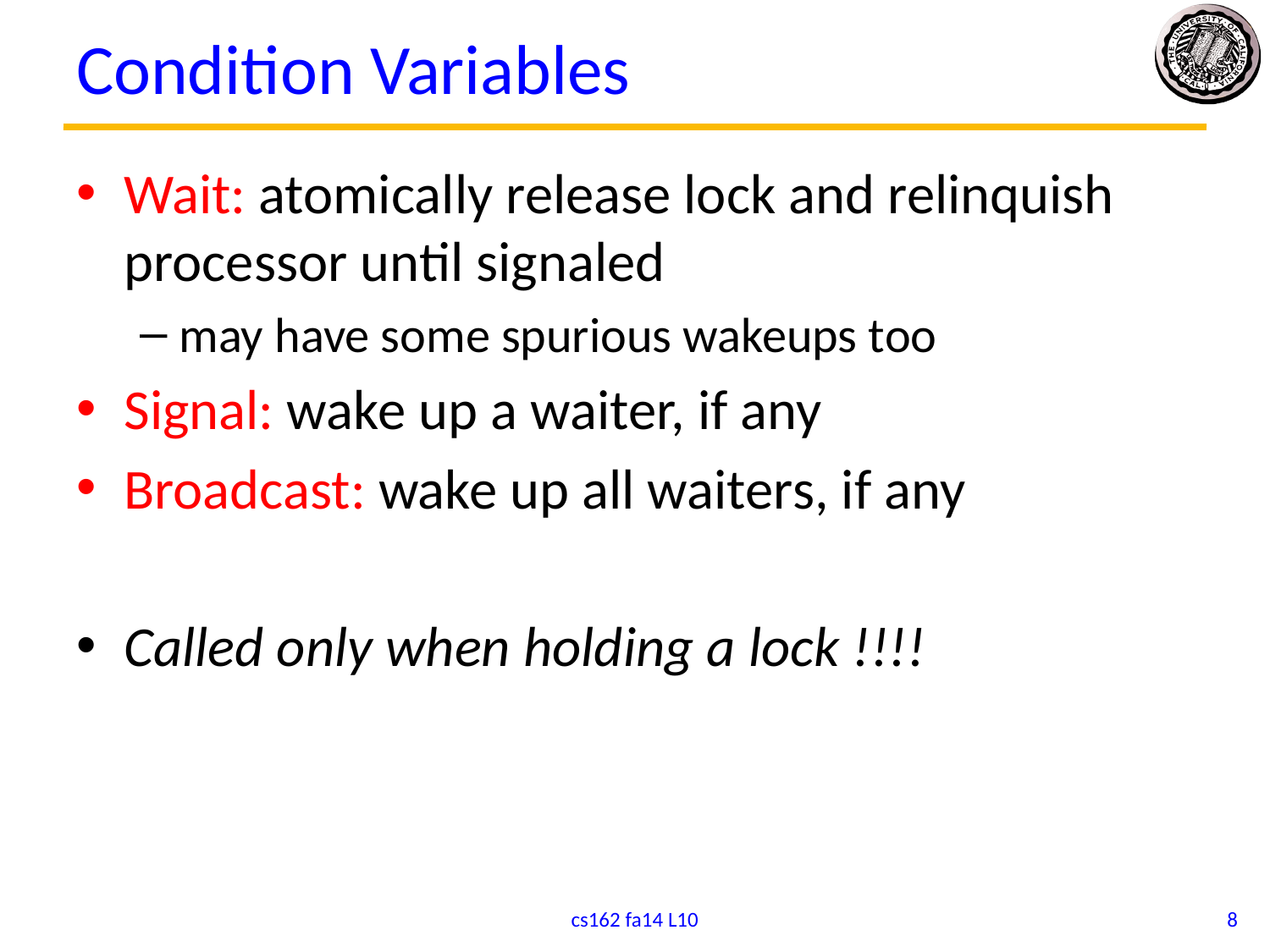

# Condition Variables
Wait: atomically release lock and relinquish processor until signaled
may have some spurious wakeups too
Signal: wake up a waiter, if any
Broadcast: wake up all waiters, if any

Called only when holding a lock !!!!
cs162 fa14 L10
8